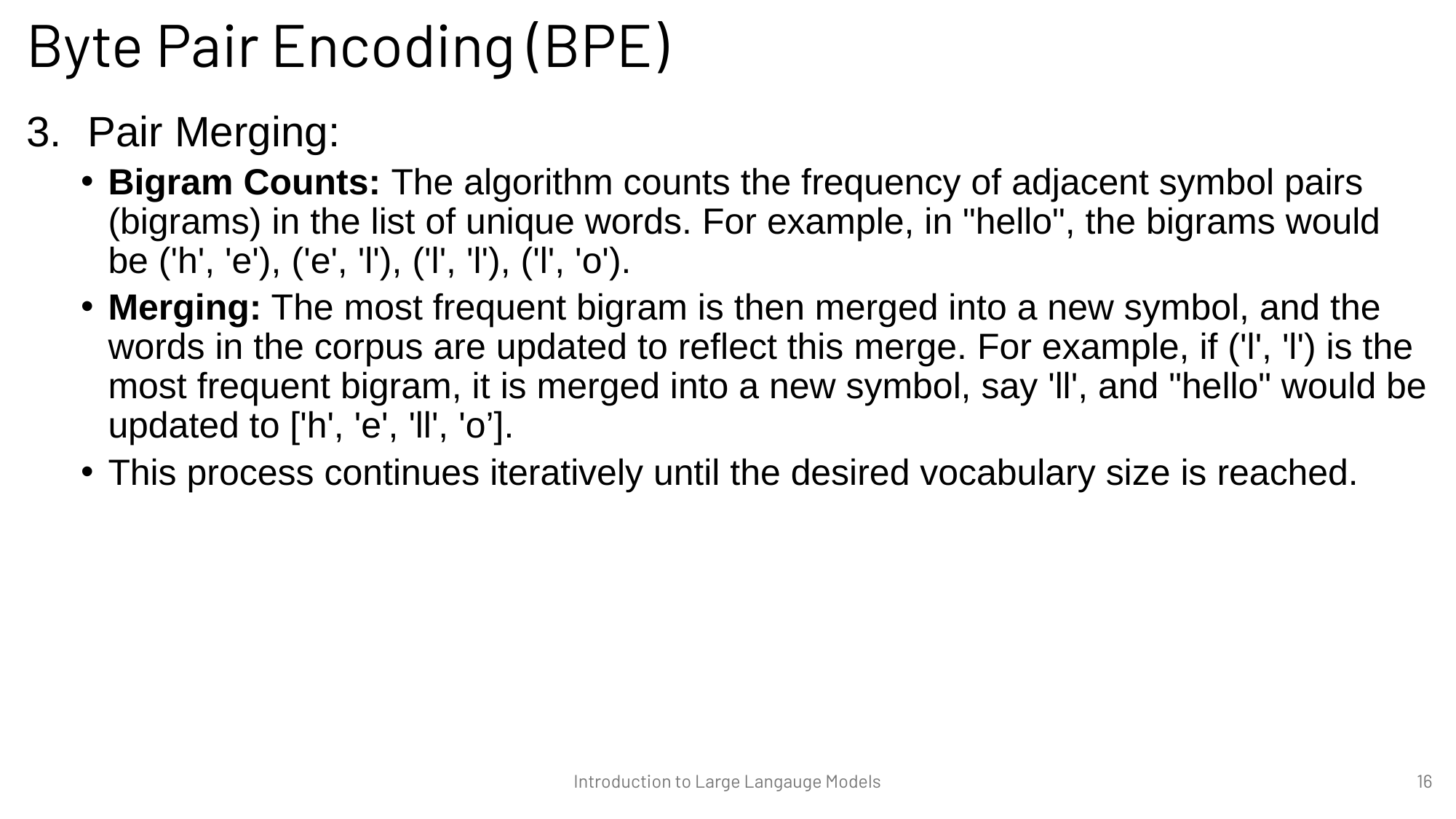

# Byte Pair Encoding (BPE)
Pair Merging:
Bigram Counts: The algorithm counts the frequency of adjacent symbol pairs (bigrams) in the list of unique words. For example, in "hello", the bigrams would be ('h', 'e'), ('e', 'l'), ('l', 'l'), ('l', 'o').
Merging: The most frequent bigram is then merged into a new symbol, and the words in the corpus are updated to reflect this merge. For example, if ('l', 'l') is the most frequent bigram, it is merged into a new symbol, say 'll', and "hello" would be updated to ['h', 'e', 'll', 'o’].
This process continues iteratively until the desired vocabulary size is reached.
Introduction to Large Langauge Models
16